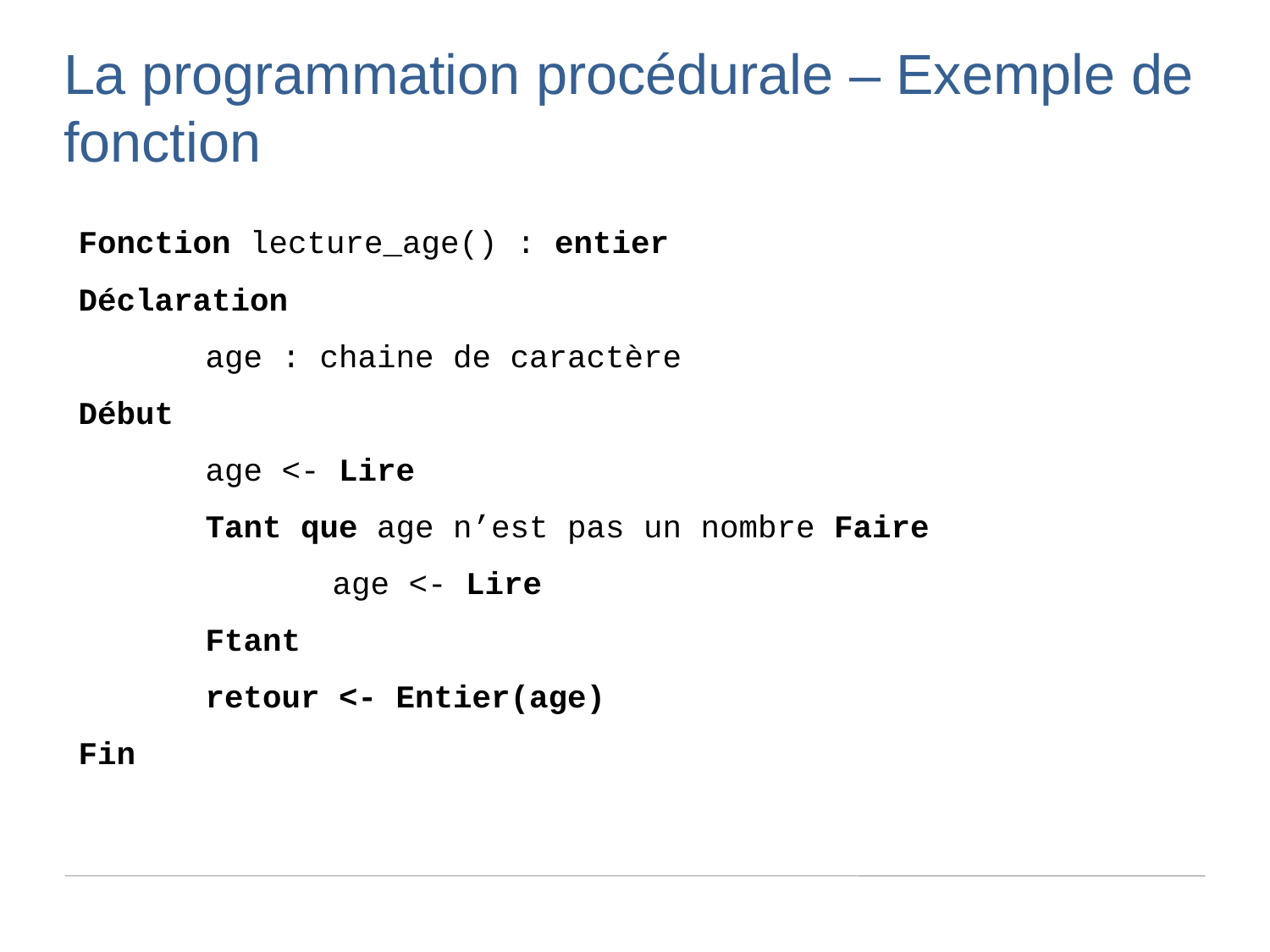

La programmation procédurale – Exemple de fonction
Fonction lecture_age() : entier
Déclaration
	age : chaine de caractère
Début
	age <- Lire
	Tant que age n’est pas un nombre Faire
		age <- Lire
	Ftant
	retour <- Entier(age)
Fin